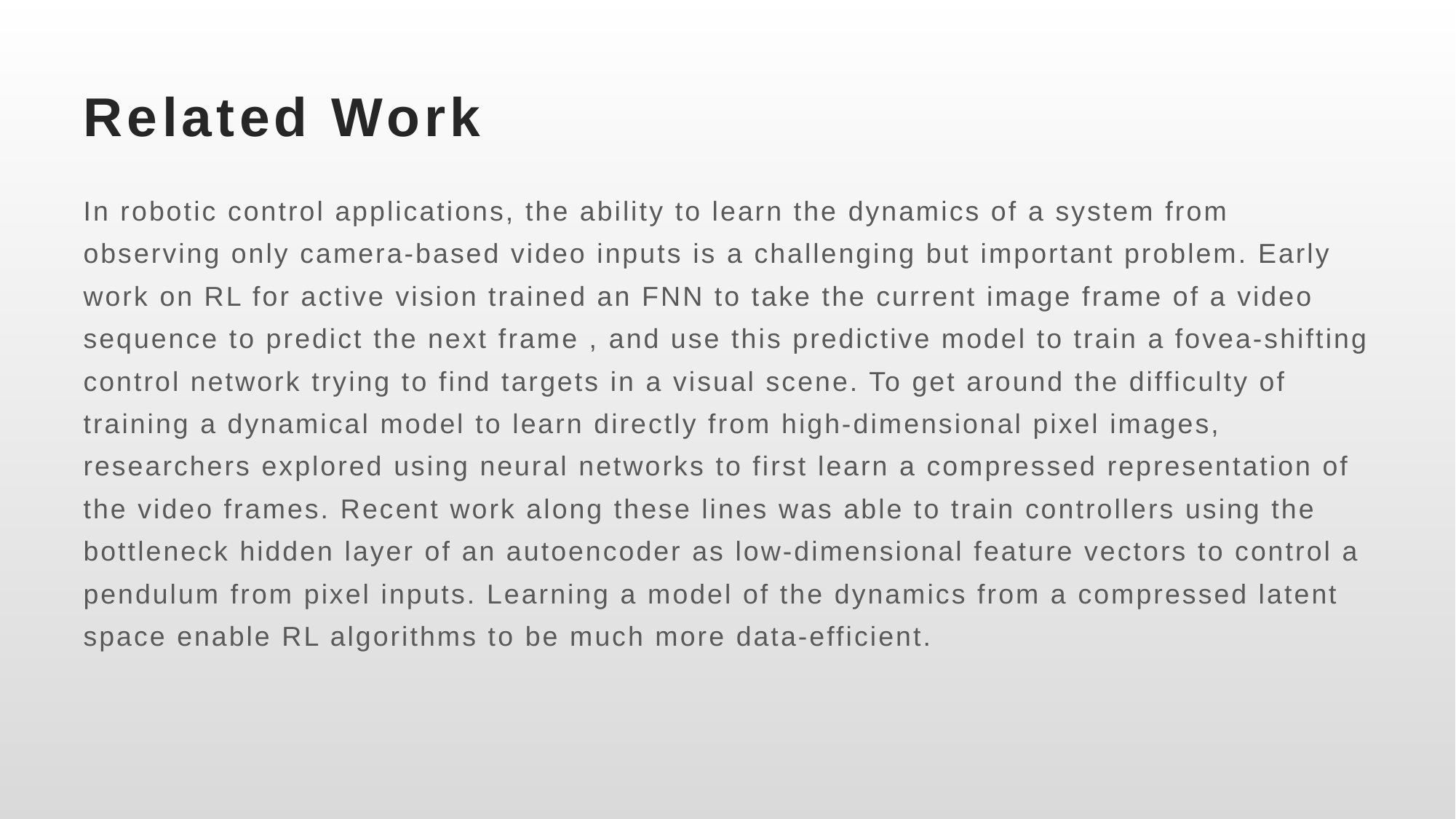

# Related Work
In robotic control applications, the ability to learn the dynamics of a system from observing only camera-based video inputs is a challenging but important problem. Early work on RL for active vision trained an FNN to take the current image frame of a video sequence to predict the next frame , and use this predictive model to train a fovea-shifting control network trying to find targets in a visual scene. To get around the difficulty of training a dynamical model to learn directly from high-dimensional pixel images, researchers explored using neural networks to first learn a compressed representation of the video frames. Recent work along these lines was able to train controllers using the bottleneck hidden layer of an autoencoder as low-dimensional feature vectors to control a pendulum from pixel inputs. Learning a model of the dynamics from a compressed latent space enable RL algorithms to be much more data-efficient.